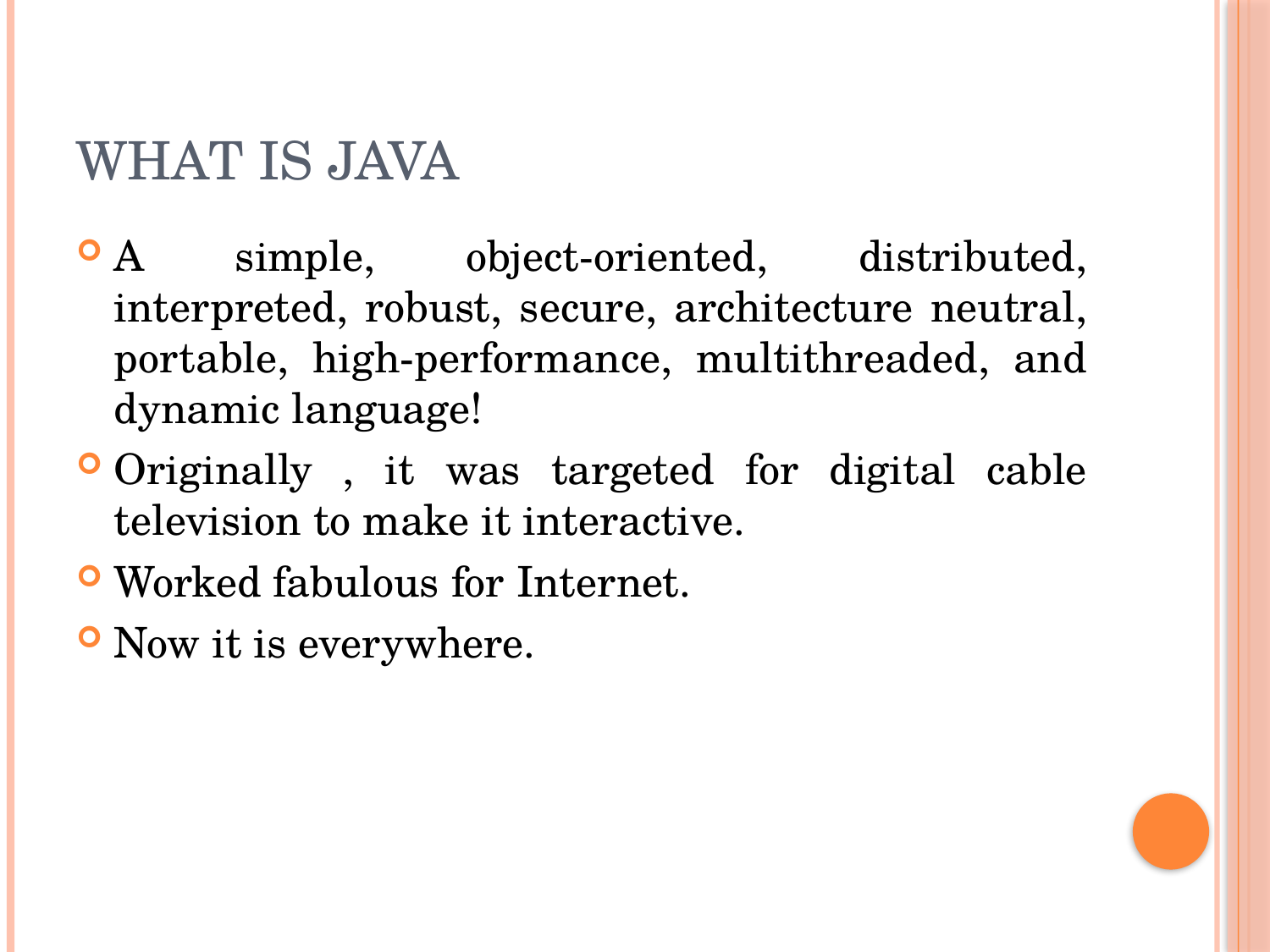

# What is Java
A simple, object-oriented, distributed, interpreted, robust, secure, architecture neutral, portable, high-performance, multithreaded, and dynamic language!
Originally , it was targeted for digital cable television to make it interactive.
Worked fabulous for Internet.
Now it is everywhere.